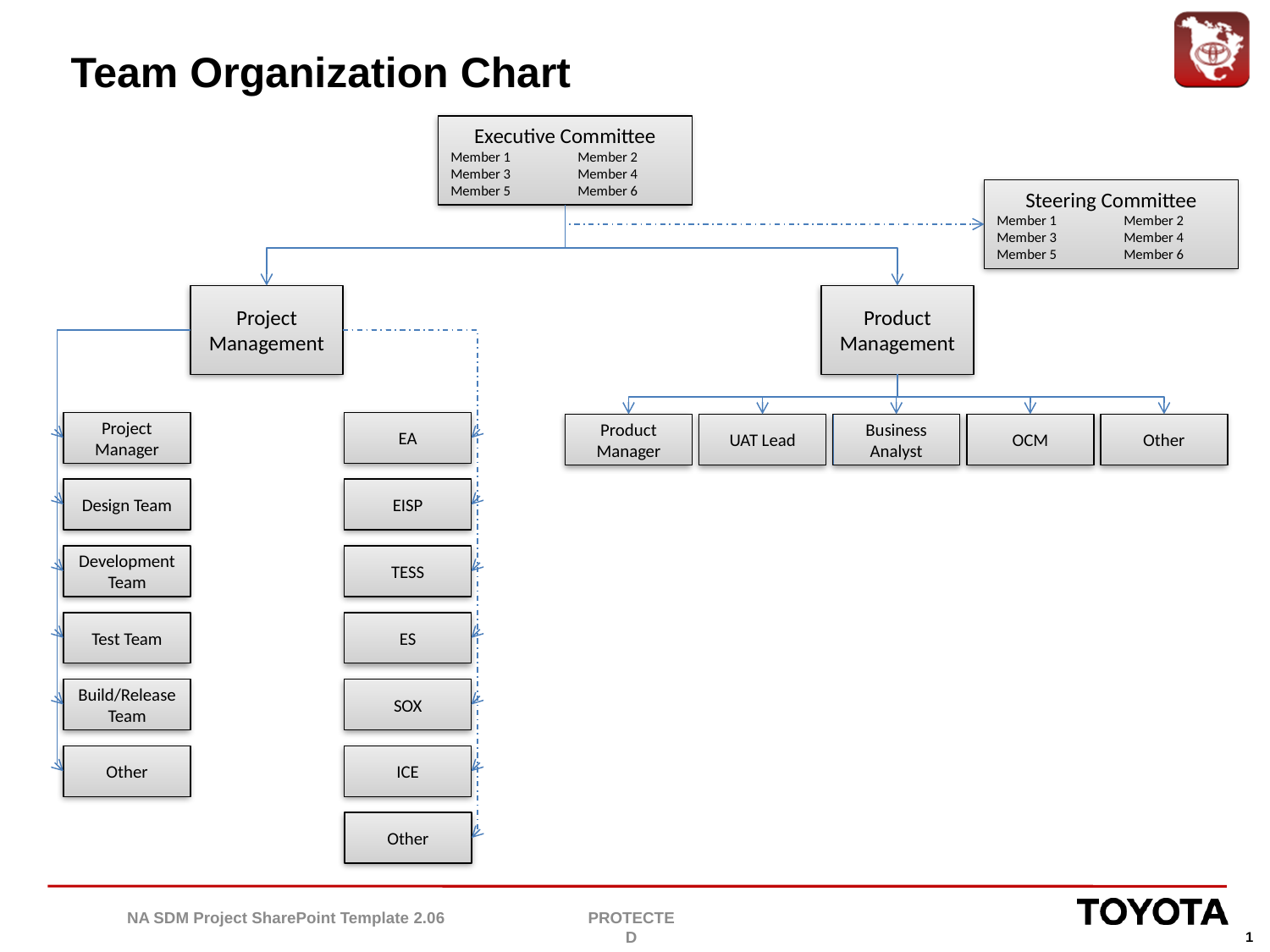

# Team Organization Chart
Executive Committee
Member 1	Member 2
Member 3	Member 4
Member 5	Member 6
Steering Committee
Member 1	Member 2
Member 3	Member 4
Member 5	Member 6
Project Management
Product Management
Project Manager
EA
Product Manager
UAT Lead
Business Analyst
OCM
Other
Design Team
EISP
Development Team
TESS
Test Team
ES
Build/Release Team
SOX
Other
ICE
Other